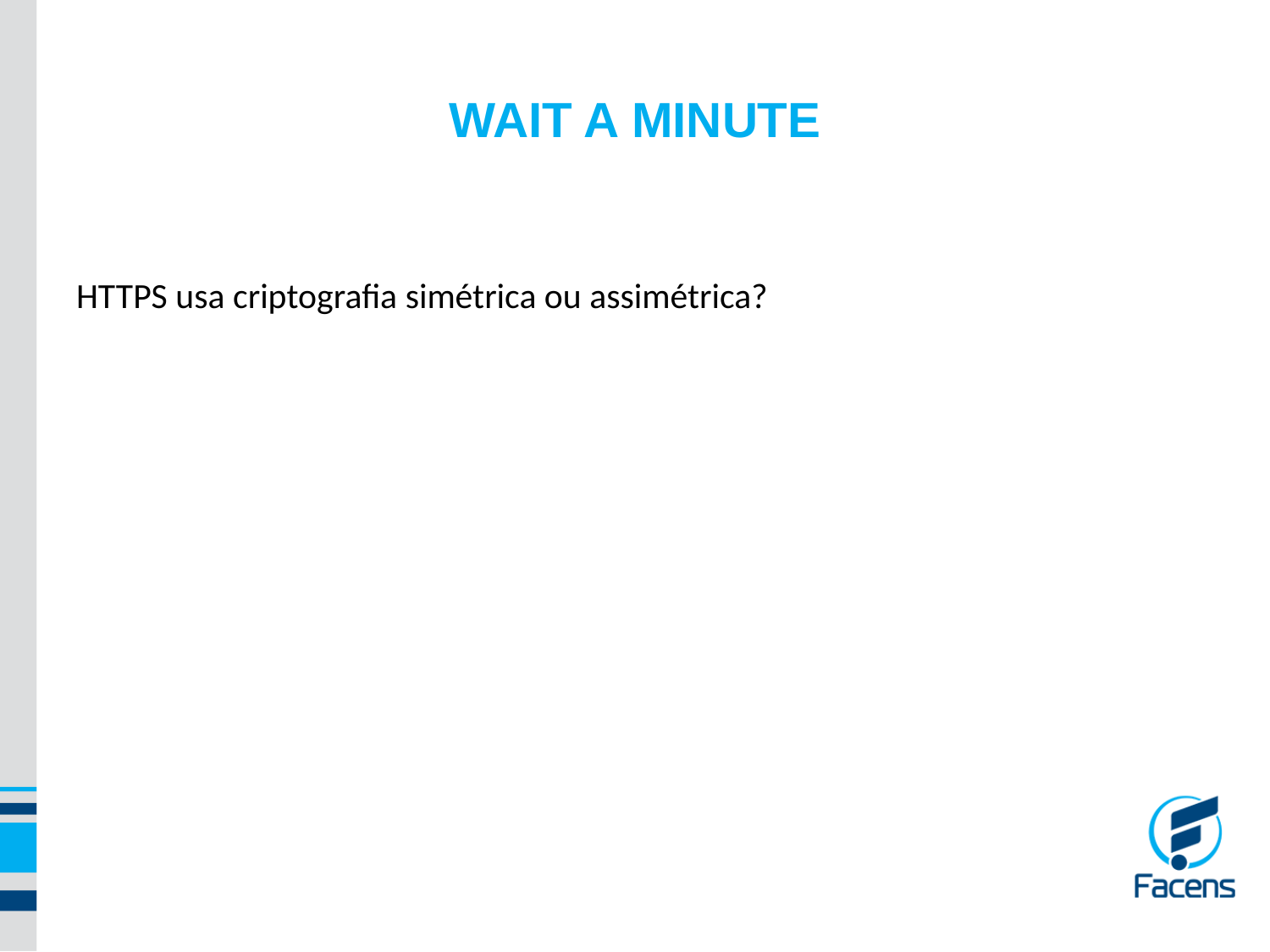

# WAIT A MINUTE

HTTPS usa criptografia simétrica ou assimétrica?